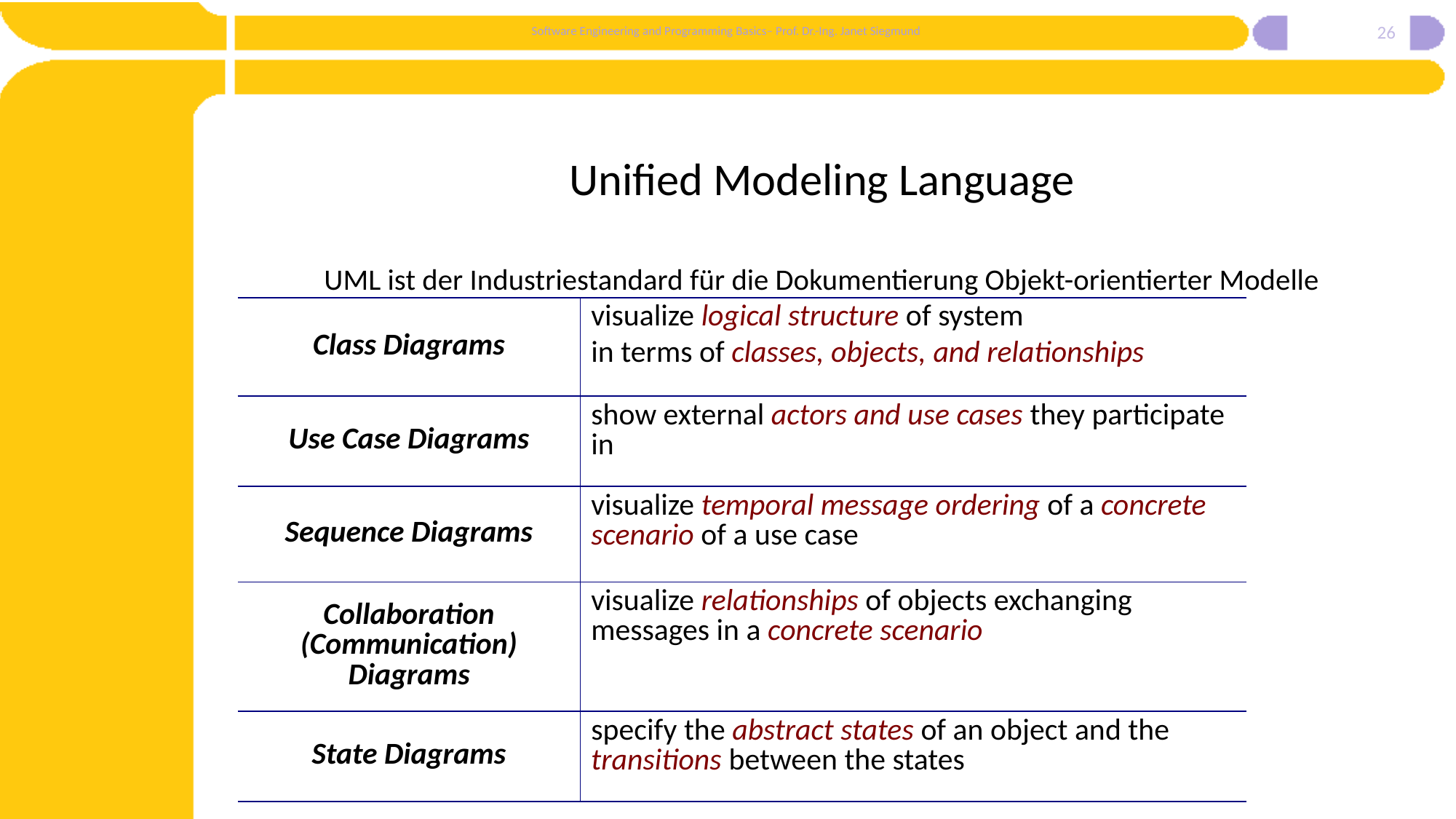

26
# Unified Modeling Language
UML ist der Industriestandard für die Dokumentierung Objekt-orientierter Modelle
| Class Diagrams | visualize logical structure of system in terms of classes, objects, and relationships |
| --- | --- |
| Use Case Diagrams | show external actors and use cases they participate in |
| Sequence Diagrams | visualize temporal message ordering of a concrete scenario of a use case |
| Collaboration (Communication) Diagrams | visualize relationships of objects exchanging messages in a concrete scenario |
| State Diagrams | specify the abstract states of an object and the transitions between the states |